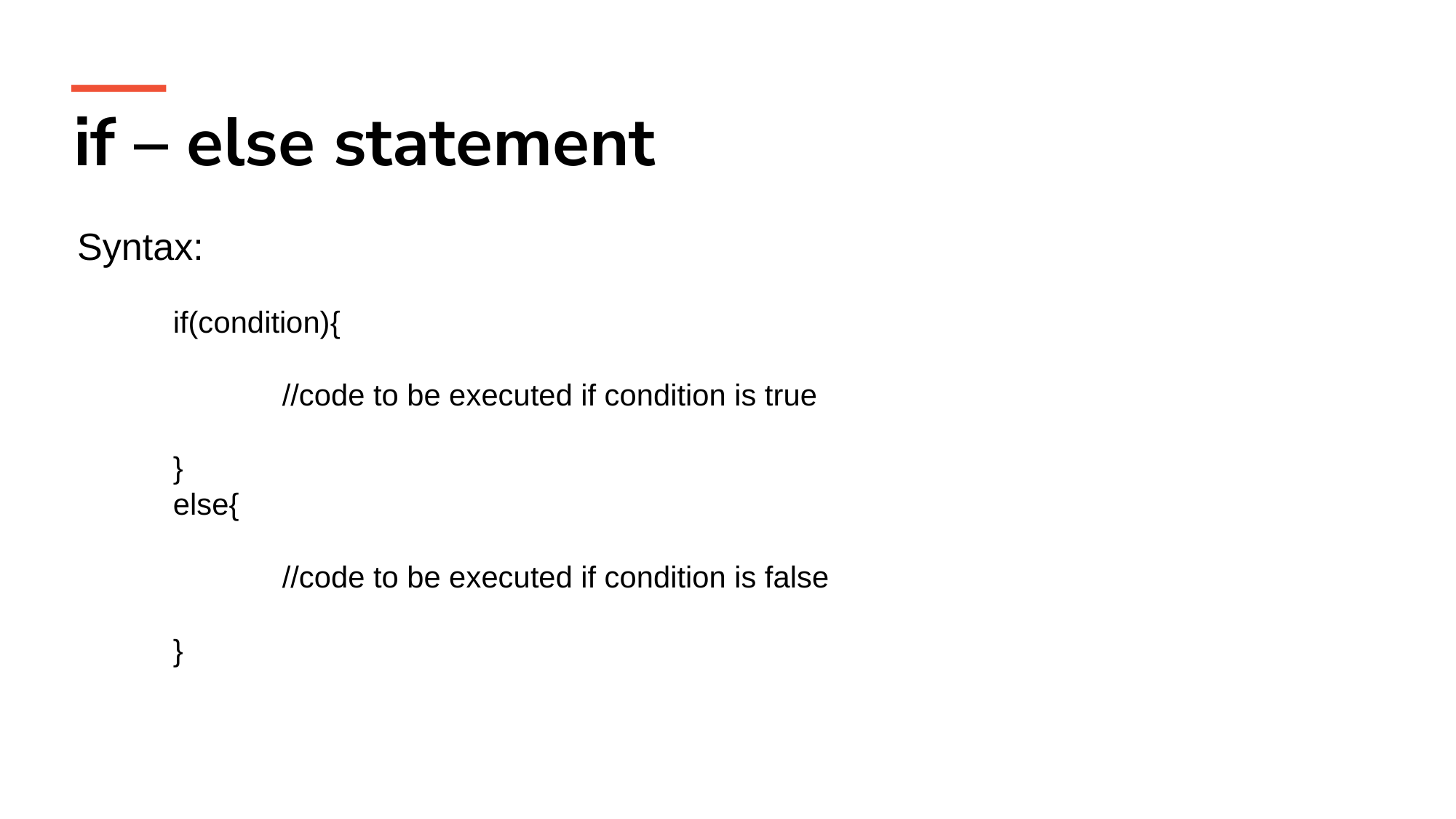

if – else statement
Syntax:
if(condition){

	//code to be executed if condition is true

}
else{

	//code to be executed if condition is false

}